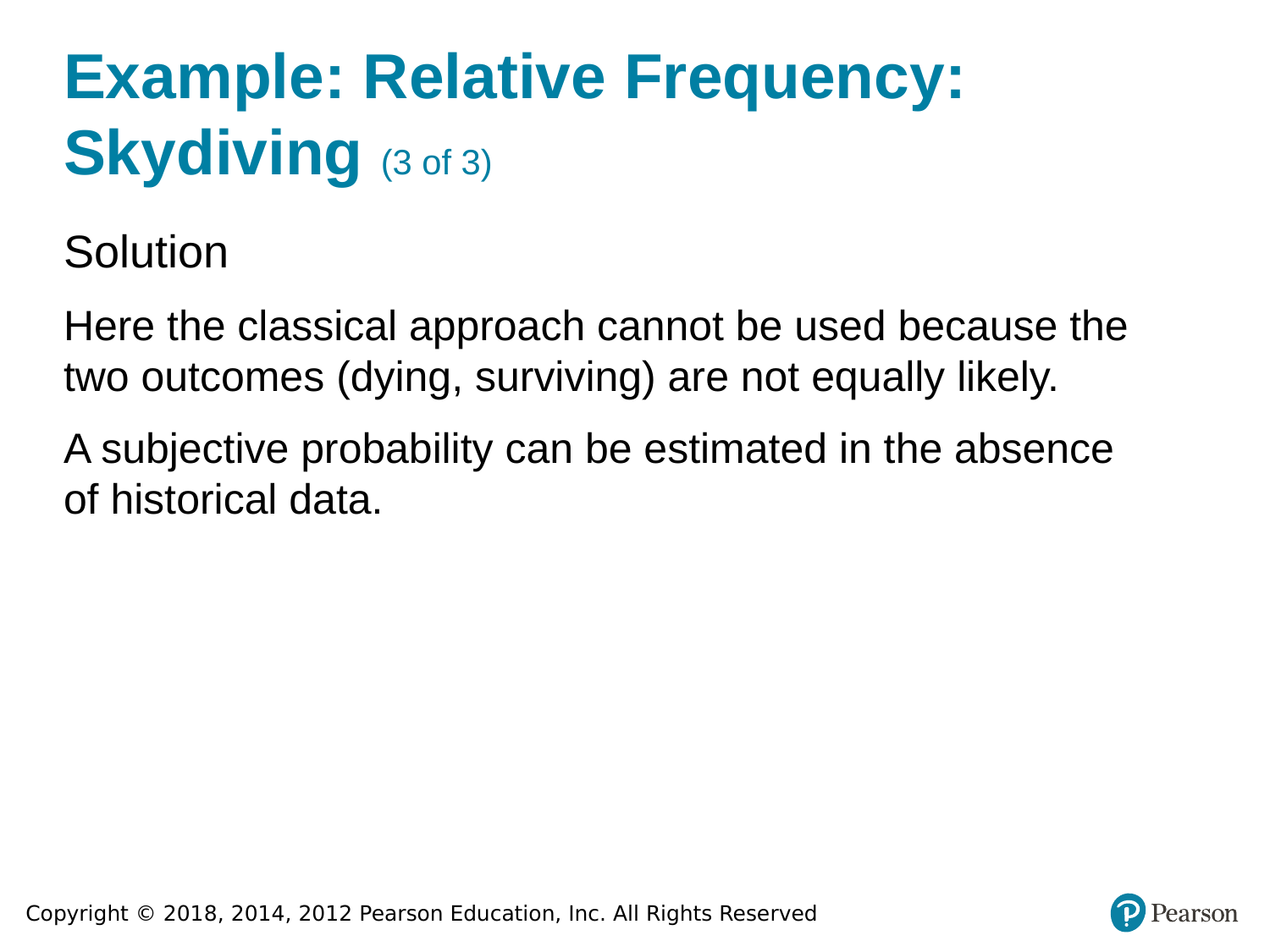

# Example: Relative Frequency: Skydiving (3 of 3)
Solution
Here the classical approach cannot be used because the two outcomes (dying, surviving) are not equally likely.
A subjective probability can be estimated in the absence of historical data.